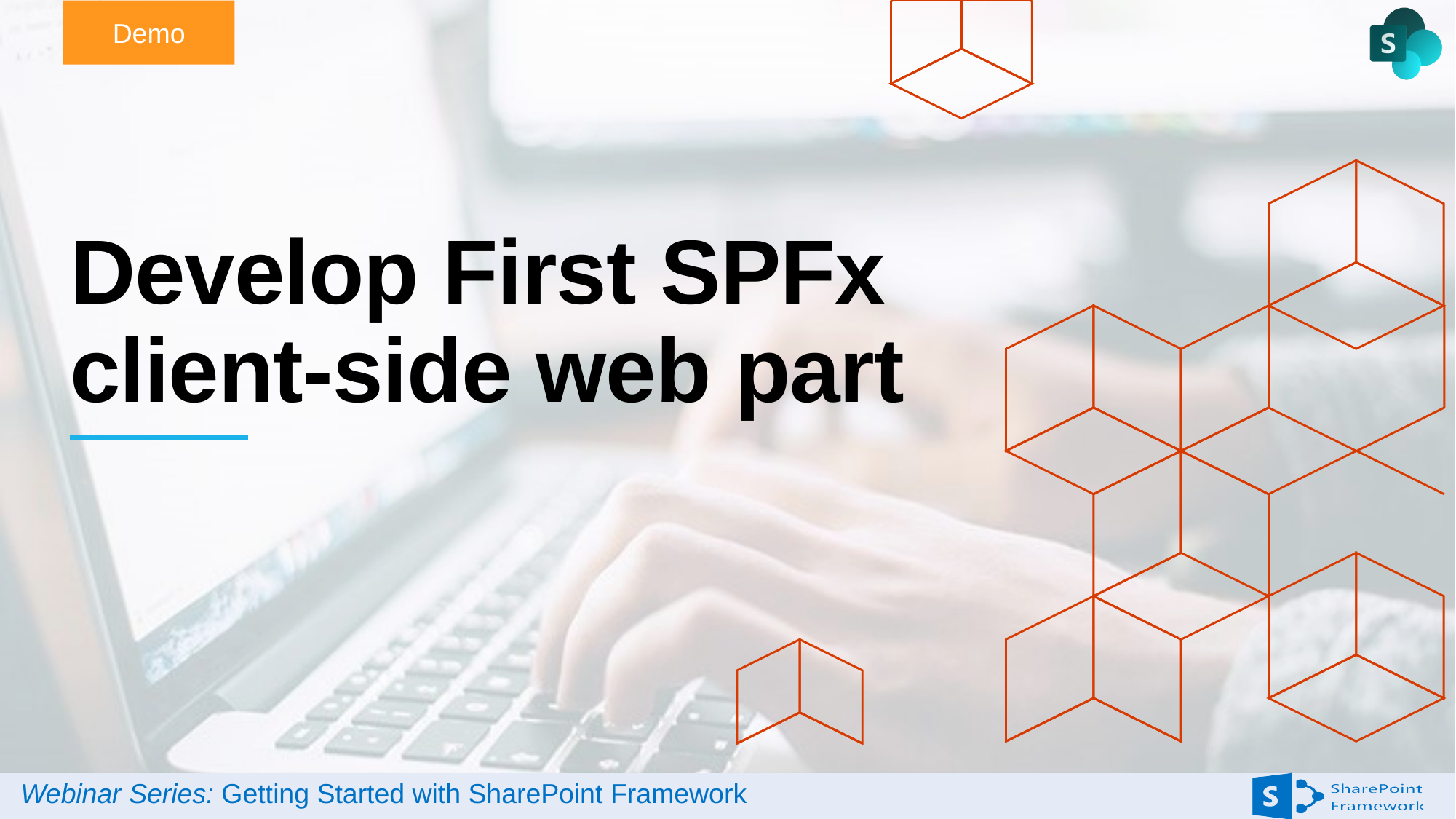

# Develop First SPFx client-side web part